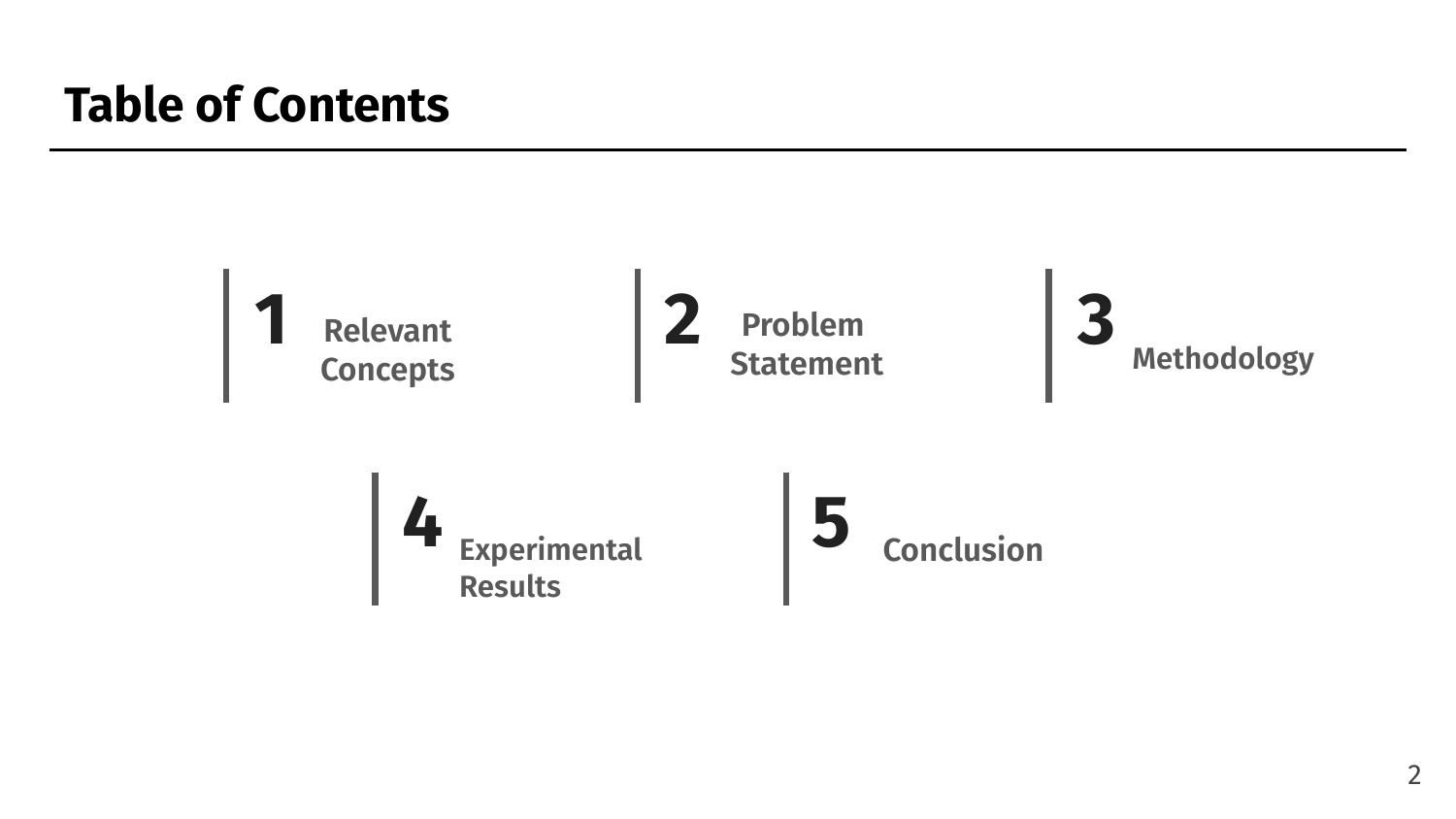

# Table of Contents
1
Relevant Concepts
2
Problem
Statement

3
Methodology
4
Experimental
Results
5
Conclusion
2